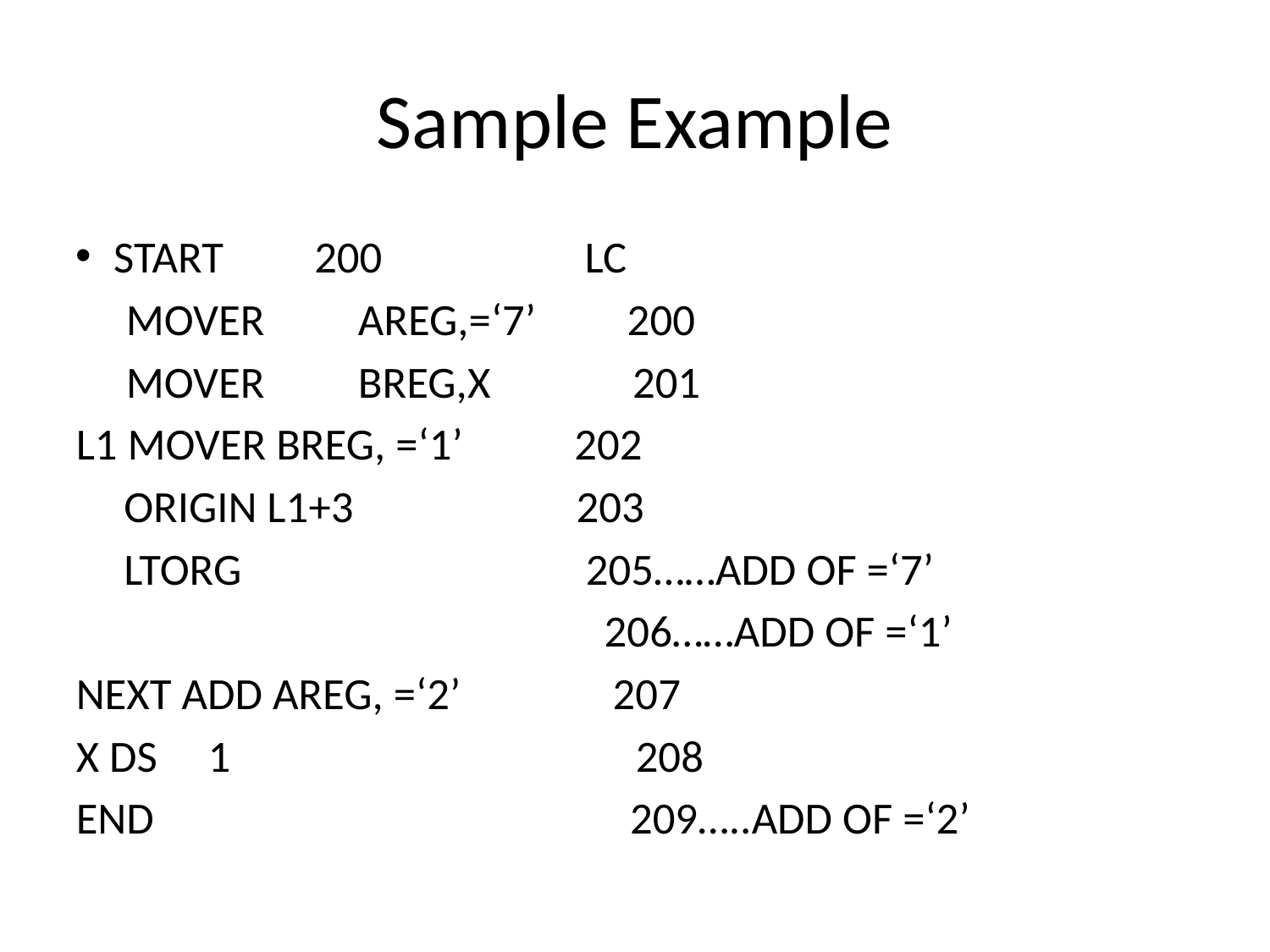

Sample Example
START	200                    LC
MOVER	AREG,=‘7’         200
MOVER	BREG,X              201
L1 MOVER BREG, =‘1’           202
	 ORIGIN L1+3                      203
	 LTORG                                  205……ADD OF =‘7’
                                                    206……ADD OF =‘1’
NEXT ADD AREG, =‘2’               207
X DS     1                                        208
END                                               209…..ADD OF =‘2’